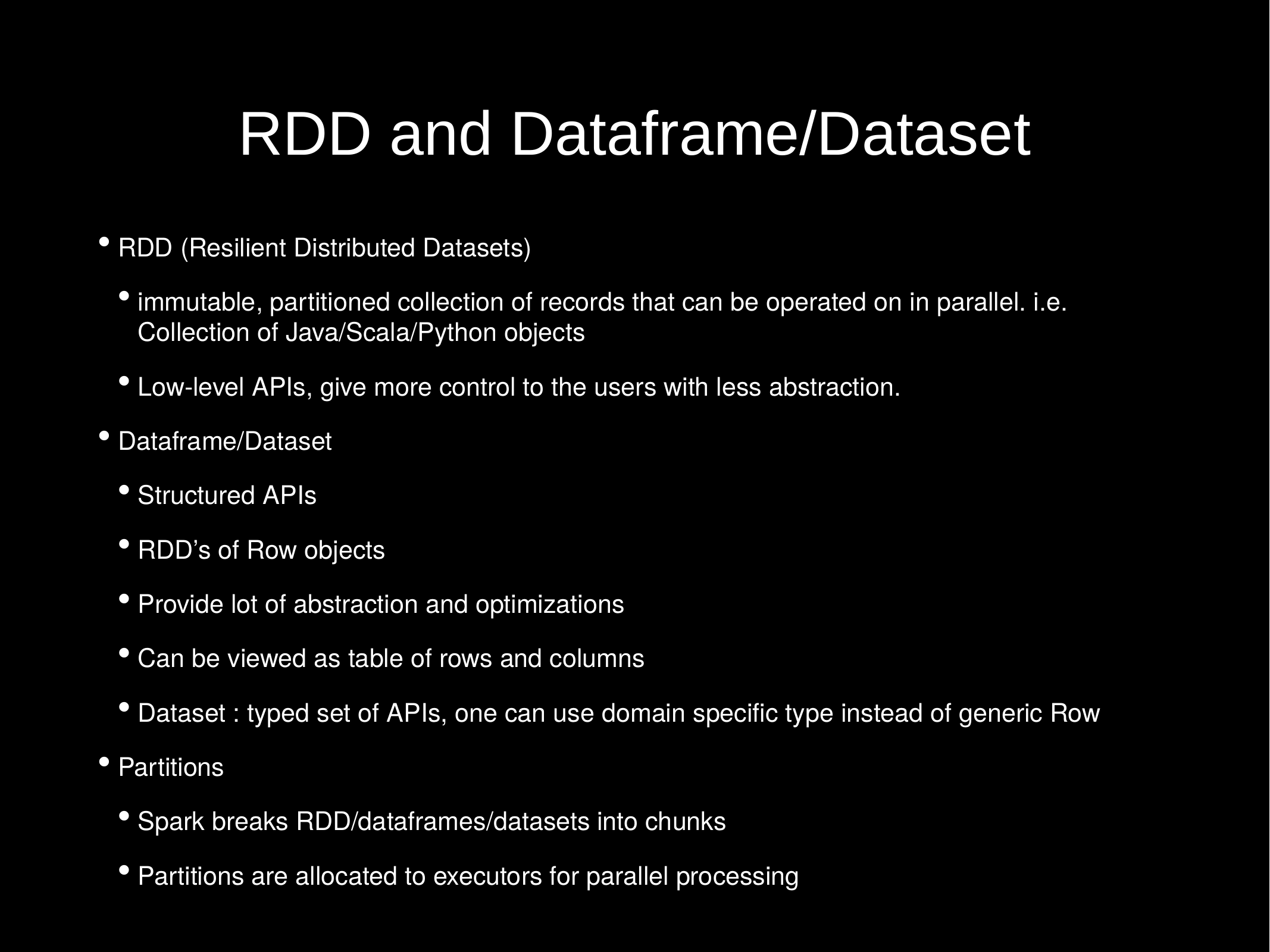

# RDD and Dataframe/Dataset
RDD (Resilient Distributed Datasets)
immutable, partitioned collection of records that can be operated on in parallel. i.e. Collection of Java/Scala/Python objects
Low-level APIs, give more control to the users with less abstraction.
Dataframe/Dataset
Structured APIs
RDD’s of Row objects
Provide lot of abstraction and optimizations
Can be viewed as table of rows and columns
Dataset : typed set of APIs, one can use domain specific type instead of generic Row
Partitions
Spark breaks RDD/dataframes/datasets into chunks
Partitions are allocated to executors for parallel processing